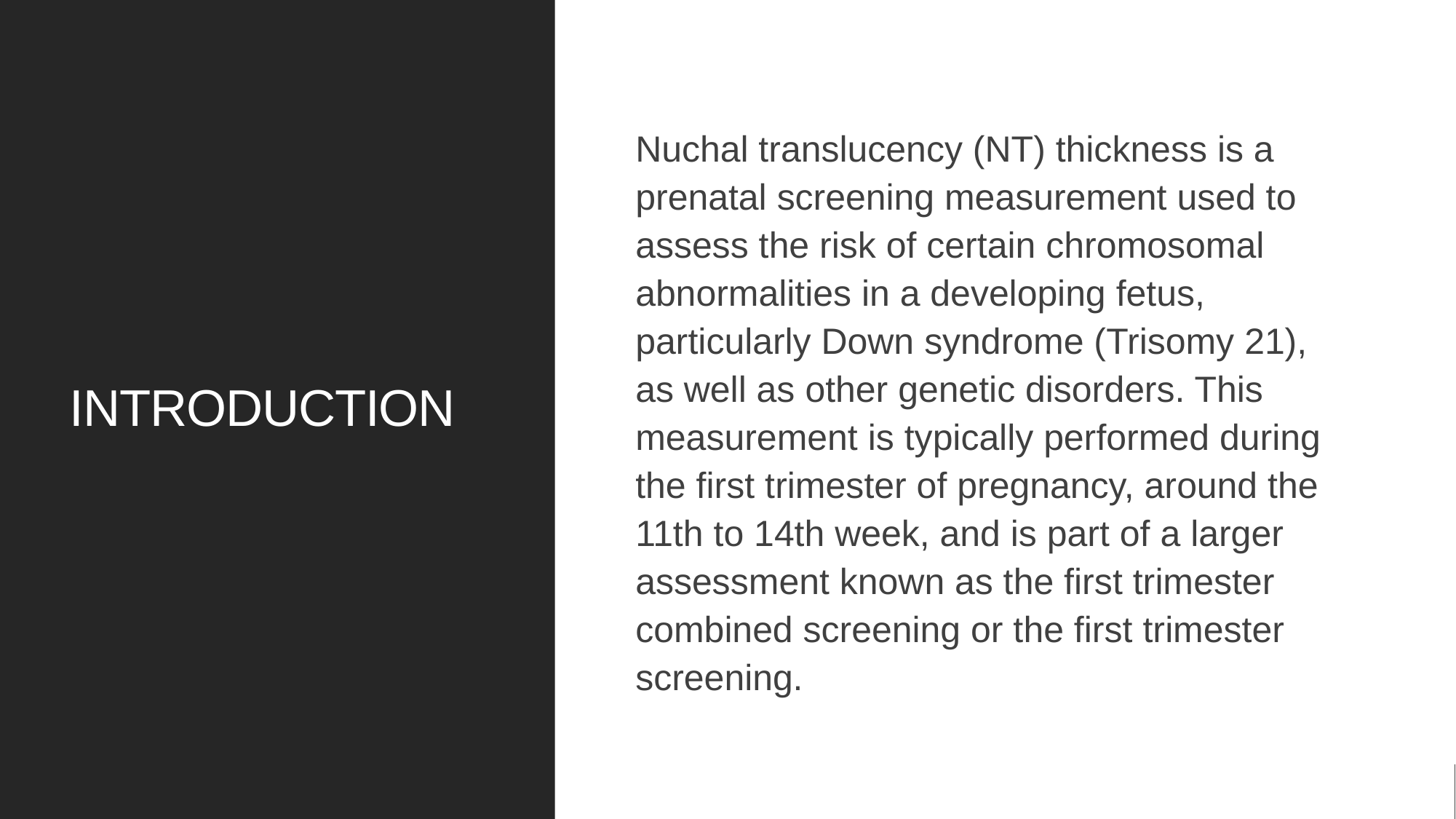

# INTRODUCTION
Nuchal translucency (NT) thickness is a prenatal screening measurement used to assess the risk of certain chromosomal abnormalities in a developing fetus, particularly Down syndrome (Trisomy 21), as well as other genetic disorders. This measurement is typically performed during the first trimester of pregnancy, around the 11th to 14th week, and is part of a larger assessment known as the first trimester combined screening or the first trimester screening.